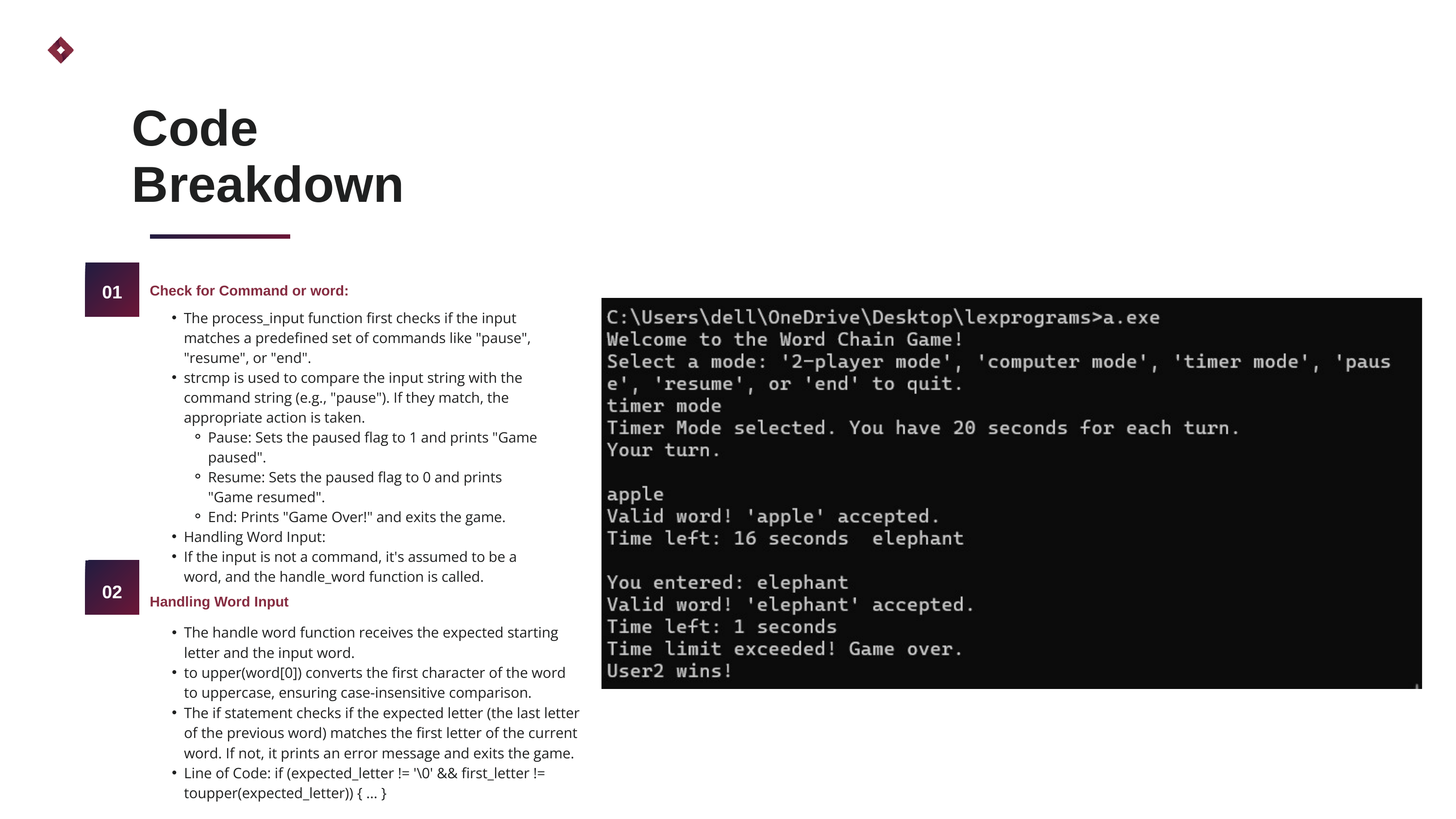

Home
Service
About Us
Contact

Code Breakdown

01
Check for Command or word:

The process_input function first checks if the input matches a predefined set of commands like "pause", "resume", or "end".
strcmp is used to compare the input string with the command string (e.g., "pause"). If they match, the appropriate action is taken.
Pause: Sets the paused flag to 1 and prints "Game paused".
Resume: Sets the paused flag to 0 and prints "Game resumed".
End: Prints "Game Over!" and exits the game.
Handling Word Input:
If the input is not a command, it's assumed to be a word, and the handle_word function is called.

02
Handling Word Input
The handle word function receives the expected starting letter and the input word.
to upper(word[0]) converts the first character of the word to uppercase, ensuring case-insensitive comparison.
The if statement checks if the expected letter (the last letter of the previous word) matches the first letter of the current word. If not, it prints an error message and exits the game.
Line of Code: if (expected_letter != '\0' && first_letter != toupper(expected_letter)) { ... }